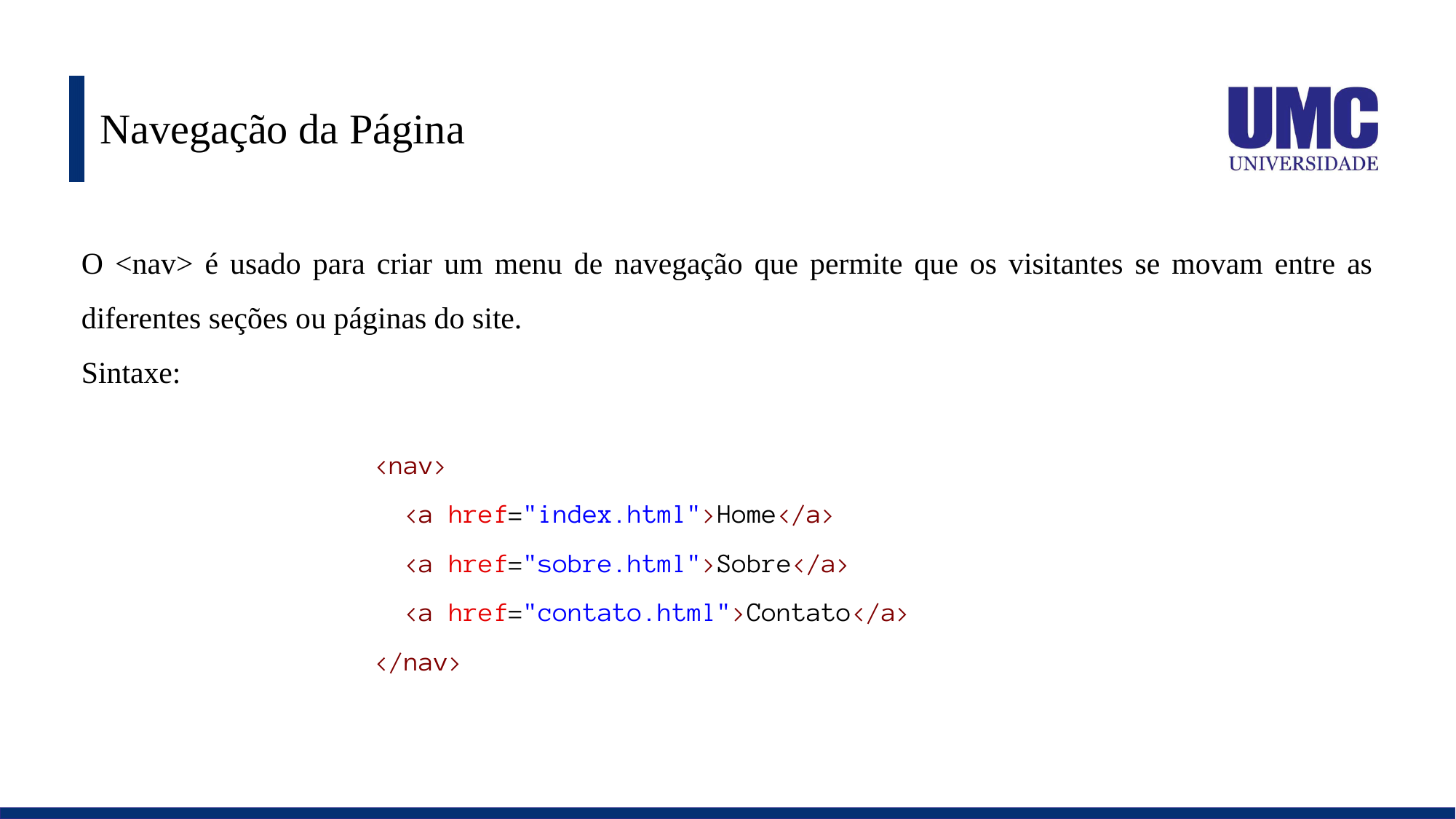

# Navegação da Página
O <nav> é usado para criar um menu de navegação que permite que os visitantes se movam entre as diferentes seções ou páginas do site.
Sintaxe:

<nav>
  <a href="index.html">Home</a>
  <a href="sobre.html">Sobre</a>
  <a href="contato.html">Contato</a>
</nav>